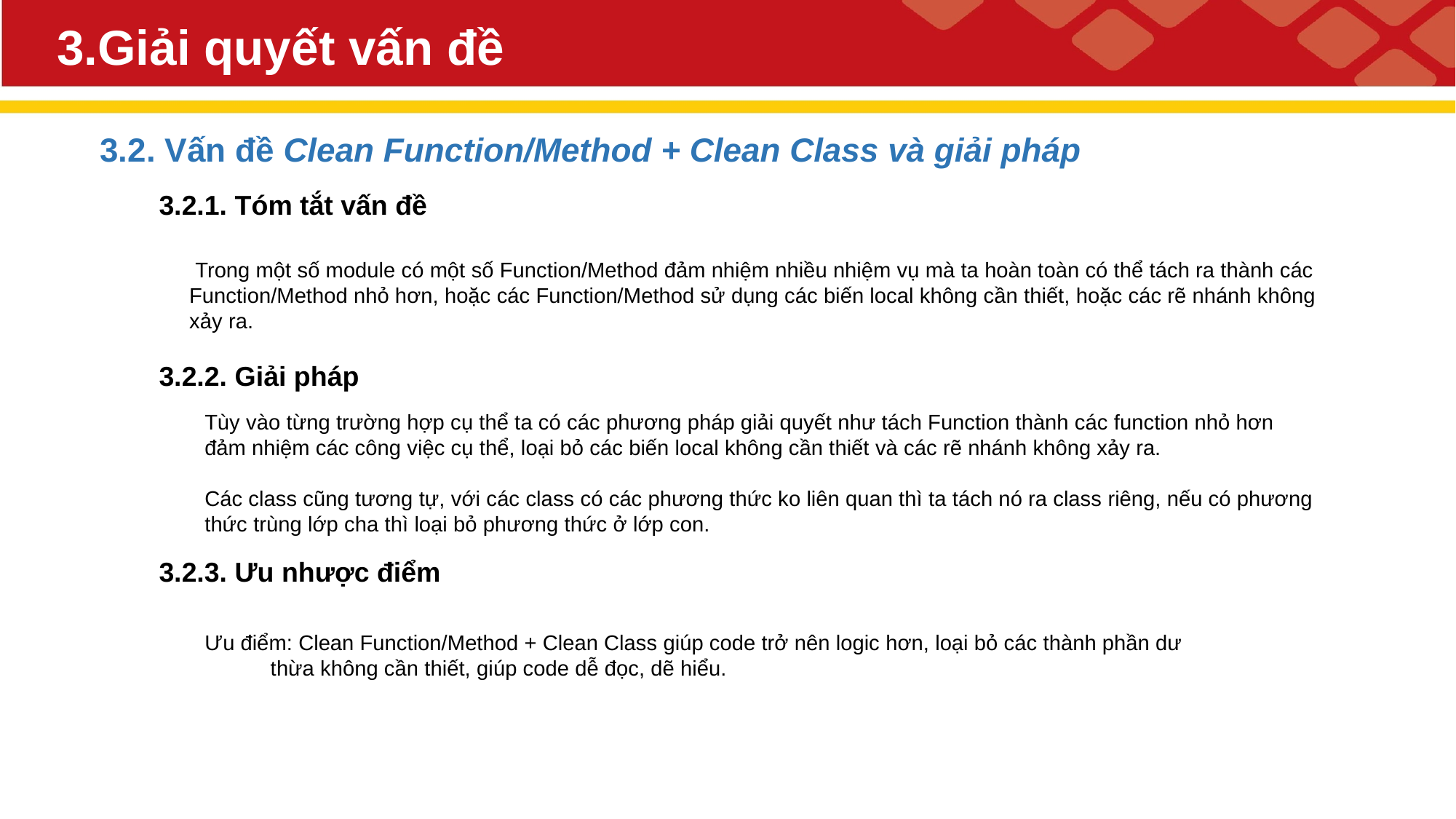

# 3.Giải quyết vấn đề
3.2. Vấn đề Clean Function/Method + Clean Class và giải pháp
3.2.1. Tóm tắt vấn đề
 Trong một số module có một số Function/Method đảm nhiệm nhiều nhiệm vụ mà ta hoàn toàn có thể tách ra thành các Function/Method nhỏ hơn, hoặc các Function/Method sử dụng các biến local không cần thiết, hoặc các rẽ nhánh không xảy ra.
3.2.2. Giải pháp
Tùy vào từng trường hợp cụ thể ta có các phương pháp giải quyết như tách Function thành các function nhỏ hơn đảm nhiệm các công việc cụ thể, loại bỏ các biến local không cần thiết và các rẽ nhánh không xảy ra.

Các class cũng tương tự, với các class có các phương thức ko liên quan thì ta tách nó ra class riêng, nếu có phương thức trùng lớp cha thì loại bỏ phương thức ở lớp con.
3.2.3. Ưu nhược điểm
Ưu điểm: Clean Function/Method + Clean Class giúp code trở nên logic hơn, loại bỏ các thành phần dư               thừa không cần thiết, giúp code dễ đọc, dẽ hiểu.